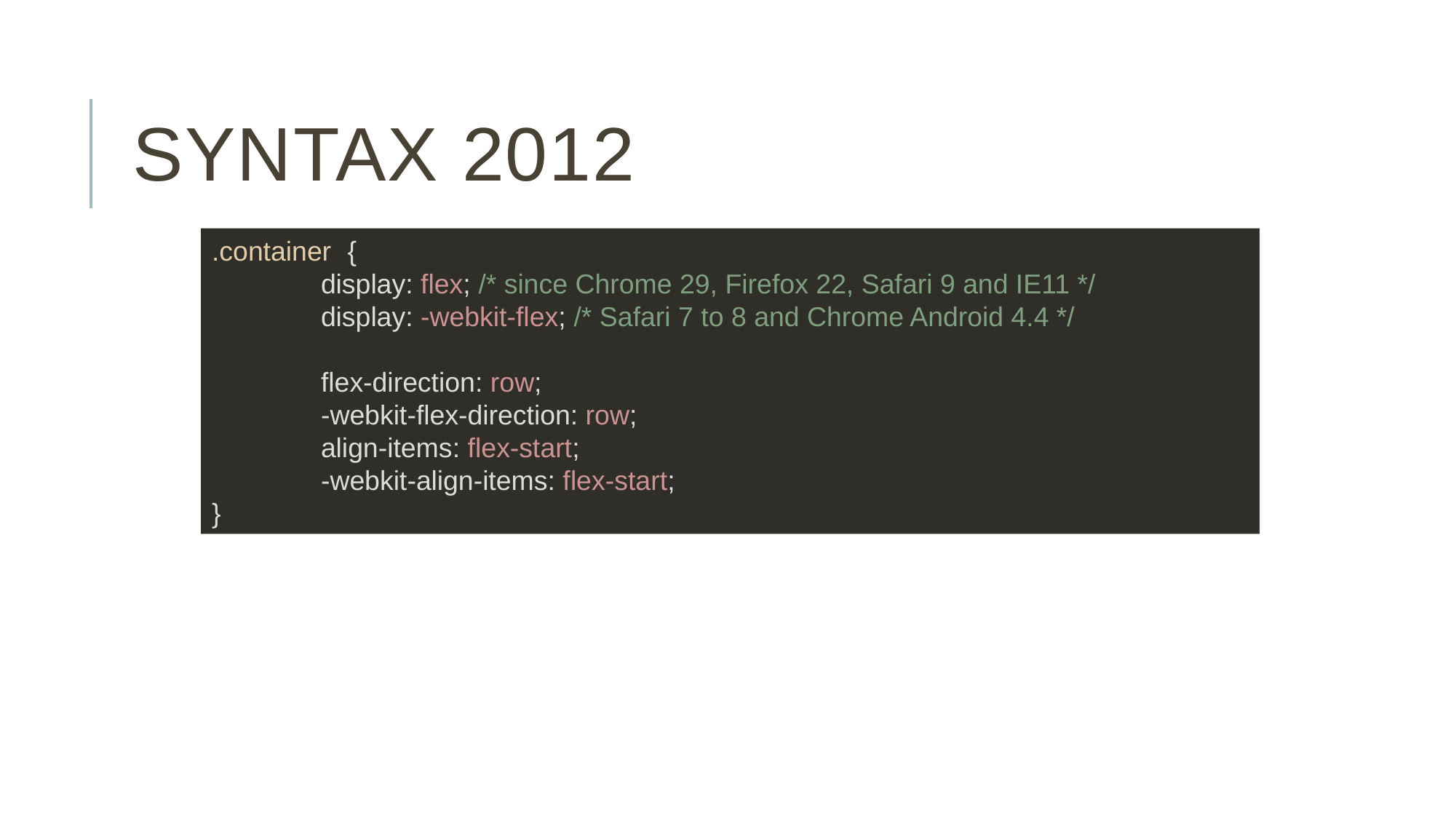

# Syntax 2012
.container {
	display: flex; /* since Chrome 29, Firefox 22, Safari 9 and IE11 */
	display: -webkit-flex; /* Safari 7 to 8 and Chrome Android 4.4 */

	flex-direction: row;
	-webkit-flex-direction: row;
	align-items: flex-start;
	-webkit-align-items: flex-start;
}